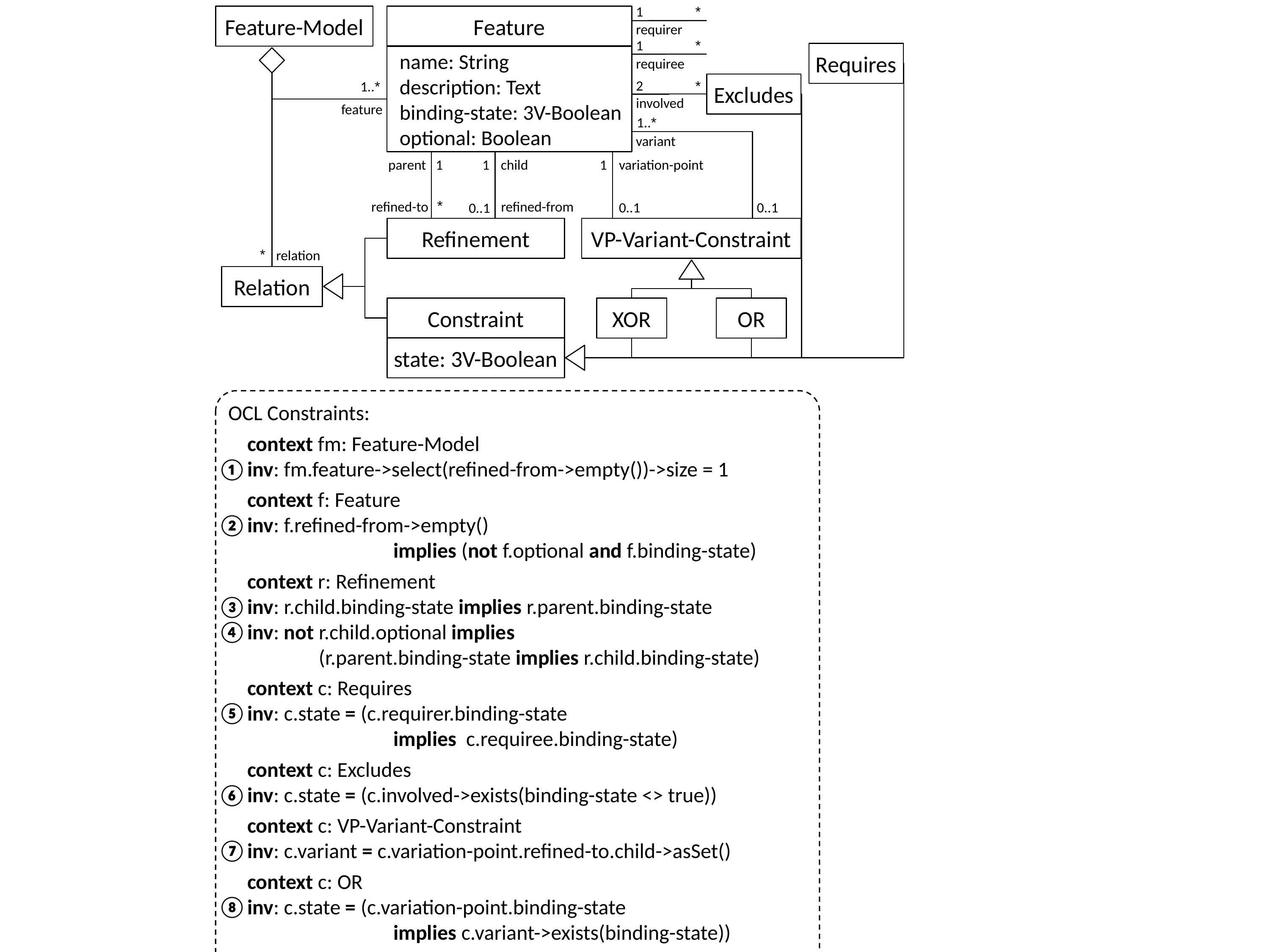

1
*
Feature-Model
Feature
name: String
description: Text
binding-state: 3V-Boolean
optional: Boolean

requirer
1
*
Requires

requiree
Excludes
2
*
1..*

involved
feature
1..*

variant

parent
1
1
child
1
variation-point
*
refined-to
refined-from
0..1
0..1
0..1

Refinement
VP-Variant-Constraint

*
relation

Relation

Constraint
XOR
OR

state: 3V-Boolean

OCL Constraints:
    context fm: Feature-Model
    inv: fm.feature->select(refined-from->empty())->size = 1
    context f: Feature
    inv: f.refined-from->empty()
		        implies (not f.optional and f.binding-state)
    context r: Refinement
    inv: r.child.binding-state implies r.parent.binding-state
    inv: not r.child.optional implies
                   (r.parent.binding-state implies r.child.binding-state)
    context c: Requires
    inv: c.state = (c.requirer.binding-state
		        implies  c.requiree.binding-state)
    context c: Excludes
    inv: c.state = (c.involved->exists(binding-state <> true))
    context c: VP-Variant-Constraint
    inv: c.variant = c.variation-point.refined-to.child->asSet()
    context c: OR
    inv: c.state = (c.variation-point.binding-state
		        implies c.variant->exists(binding-state))
    context c: XOR
    inv: c.state = (c.variation-point.binding-state
		        implies c.variant->select(binding-state)->size = 1
①
②
③
④
⑤
⑥
⑦
⑧
⑨